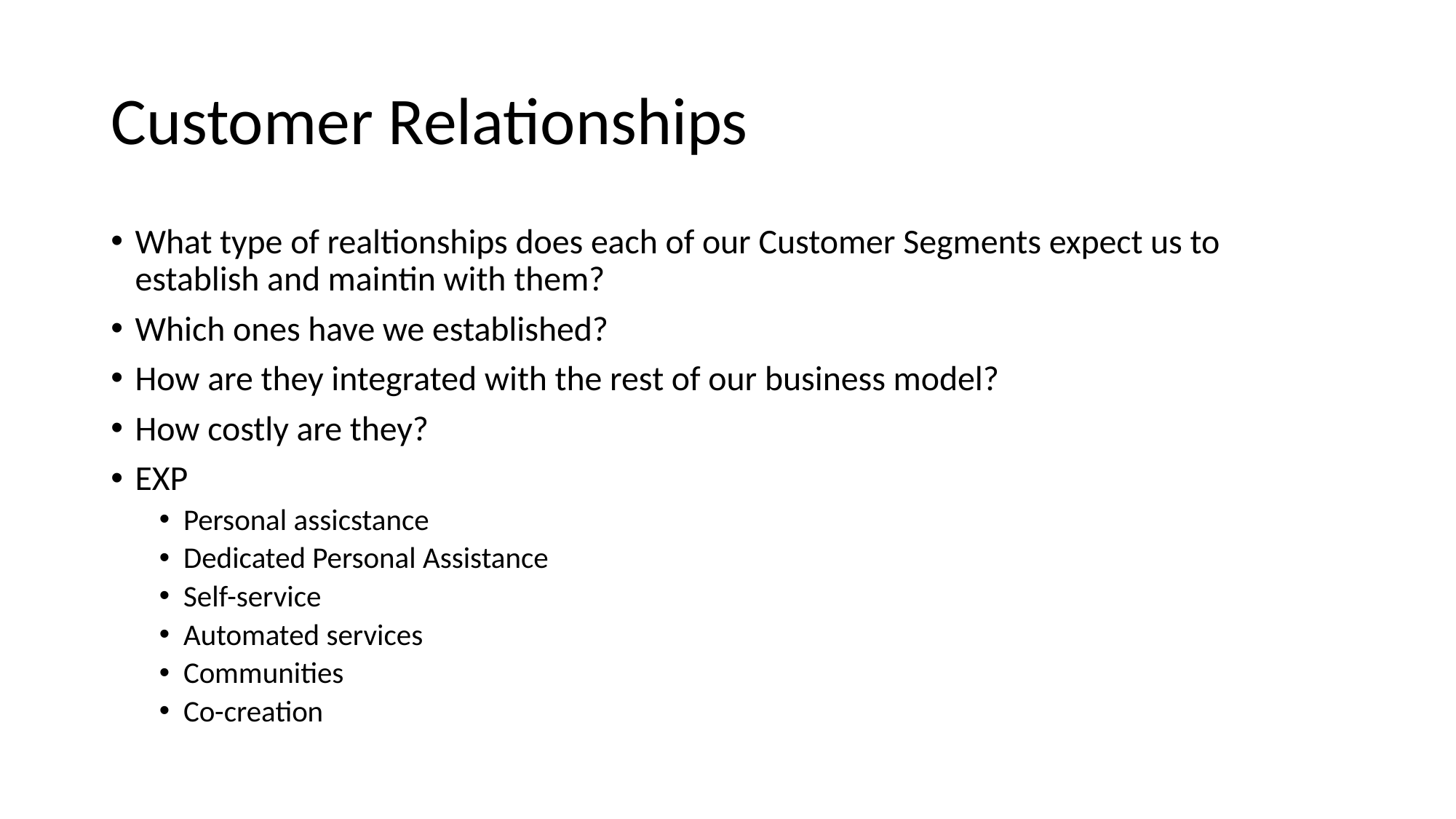

# Customer Relationships
What type of realtionships does each of our Customer Segments expect us to establish and maintin with them?
Which ones have we established?
How are they integrated with the rest of our business model?
How costly are they?
EXP
Personal assicstance
Dedicated Personal Assistance
Self-service
Automated services
Communities
Co-creation